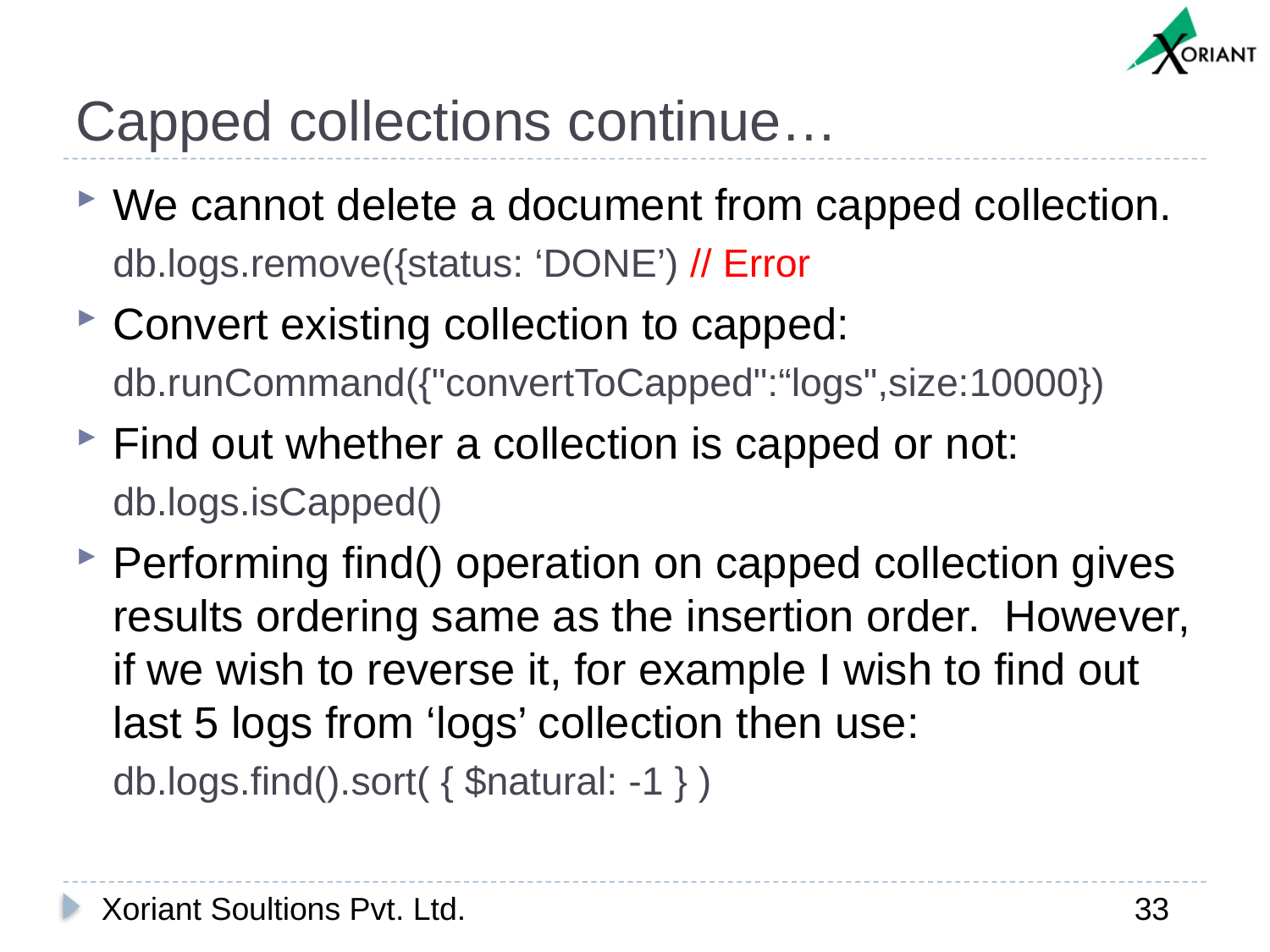

# Capped collections continue…
We cannot delete a document from capped collection.
db.logs.remove({status: ‘DONE’) // Error
Convert existing collection to capped:
db.runCommand({"convertToCapped":“logs",size:10000})
Find out whether a collection is capped or not:
db.logs.isCapped()
Performing find() operation on capped collection gives results ordering same as the insertion order.  However, if we wish to reverse it, for example I wish to find out last 5 logs from ‘logs’ collection then use:
db.logs.find().sort( { $natural: -1 } )
Xoriant Soultions Pvt. Ltd.
33